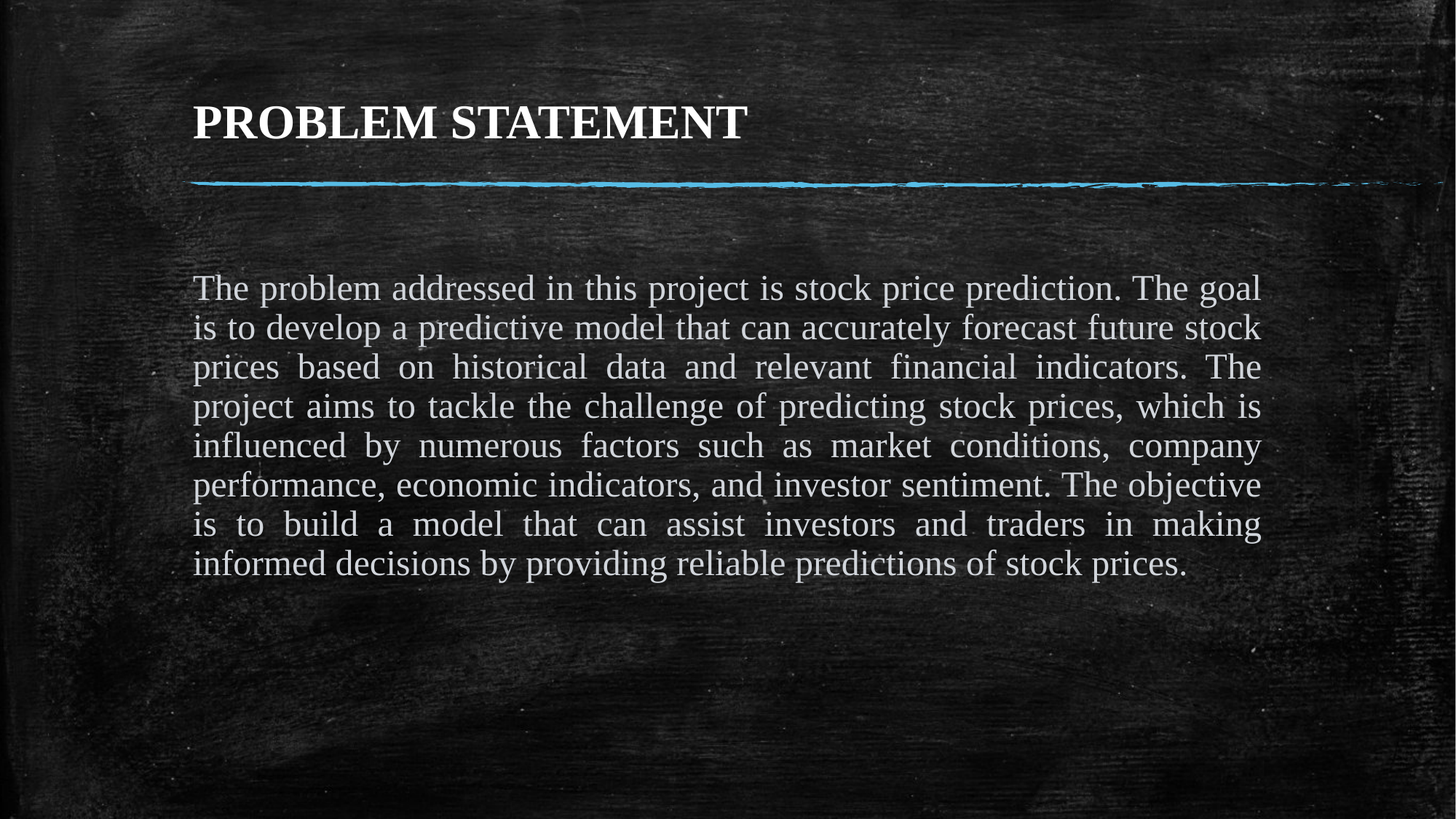

# PROBLEM STATEMENT
The problem addressed in this project is stock price prediction. The goal is to develop a predictive model that can accurately forecast future stock prices based on historical data and relevant financial indicators. The project aims to tackle the challenge of predicting stock prices, which is influenced by numerous factors such as market conditions, company performance, economic indicators, and investor sentiment. The objective is to build a model that can assist investors and traders in making informed decisions by providing reliable predictions of stock prices.